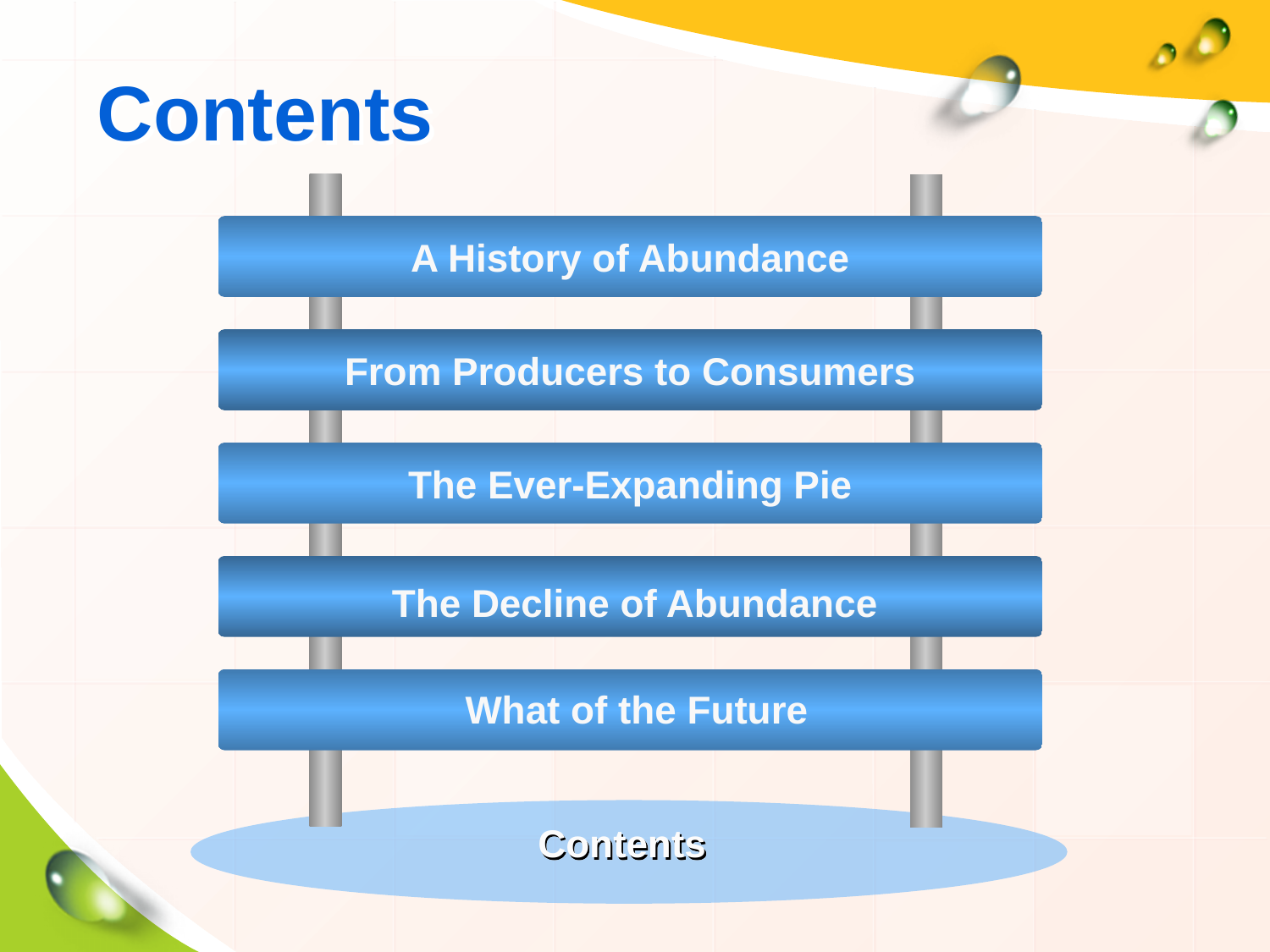

# Contents

A History of Abundance
From Producers to Consumers
The Ever-Expanding Pie

Contents

The Decline of Abundance
What of the Future